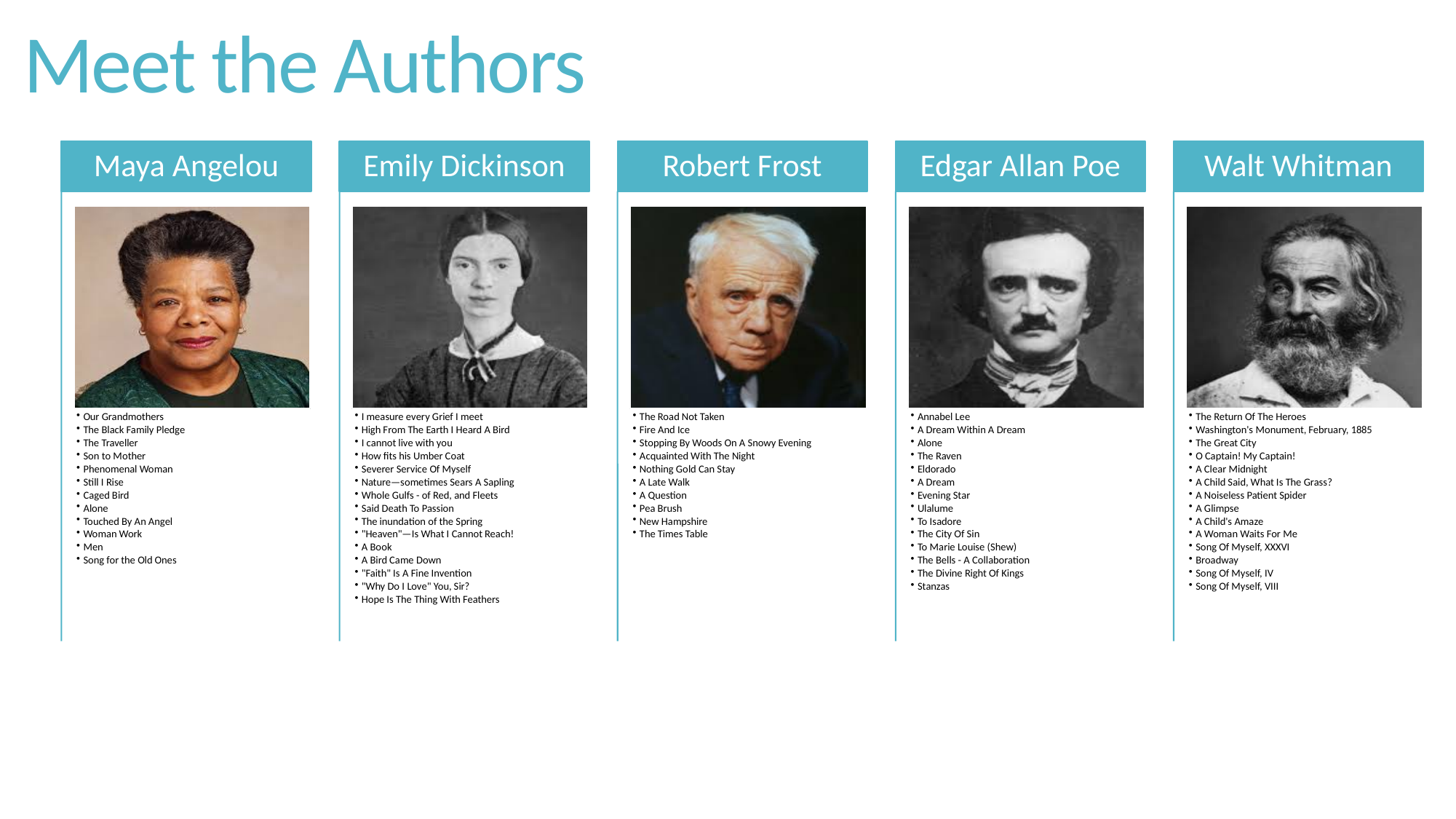

Our Grandmothers
The Black Family Pledge
The Traveller
Son to Mother
Phenomenal Woman
Still I Rise
Caged Bird
Alone
Touched By An Angel
Woman Work
Men
Song for the Old Ones
Maya Angelou
I measure every Grief I meet
High From The Earth I Heard A Bird
I cannot live with you
How fits his Umber Coat
Severer Service Of Myself
Nature—sometimes Sears A Sapling
Whole Gulfs - of Red, and Fleets
Said Death To Passion
The inundation of the Spring
"Heaven"—Is What I Cannot Reach!
A Book
A Bird Came Down
"Faith" Is A Fine Invention
"Why Do I Love" You, Sir?
Hope Is The Thing With Feathers
Emily Dickinson
The Road Not Taken
Fire And Ice
Stopping By Woods On A Snowy Evening
Acquainted With The Night
Nothing Gold Can Stay
A Late Walk
A Question
Pea Brush
New Hampshire
The Times Table
Robert Frost
Annabel Lee
A Dream Within A Dream
Alone
The Raven
Eldorado
A Dream
Evening Star
Ulalume
To Isadore
The City Of Sin
To Marie Louise (Shew)
The Bells - A Collaboration
The Divine Right Of Kings
Stanzas
Edgar Allan Poe
The Return Of The Heroes
Washington's Monument, February, 1885
The Great City
O Captain! My Captain!
A Clear Midnight
A Child Said, What Is The Grass?
A Noiseless Patient Spider
A Glimpse
A Child's Amaze
A Woman Waits For Me
Song Of Myself, XXXVI
Broadway
Song Of Myself, IV
Song Of Myself, VIII
Walt Whitman
# Meet the Authors